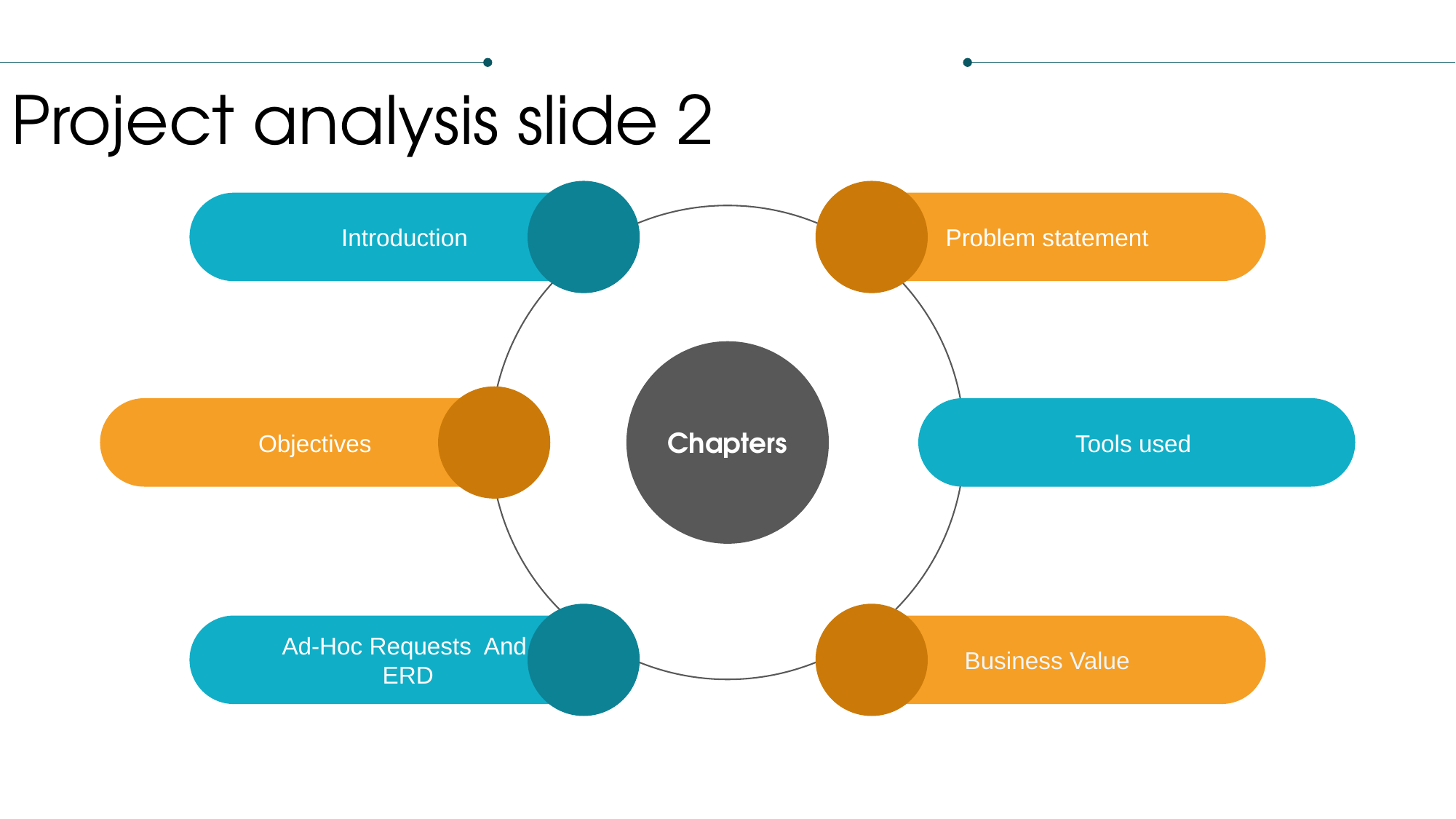

Project analysis slide 2

Introduction
Problem statement

Chapters

Objectives
Tools used

Ad-Hoc Requests  And
ERD

Business Value